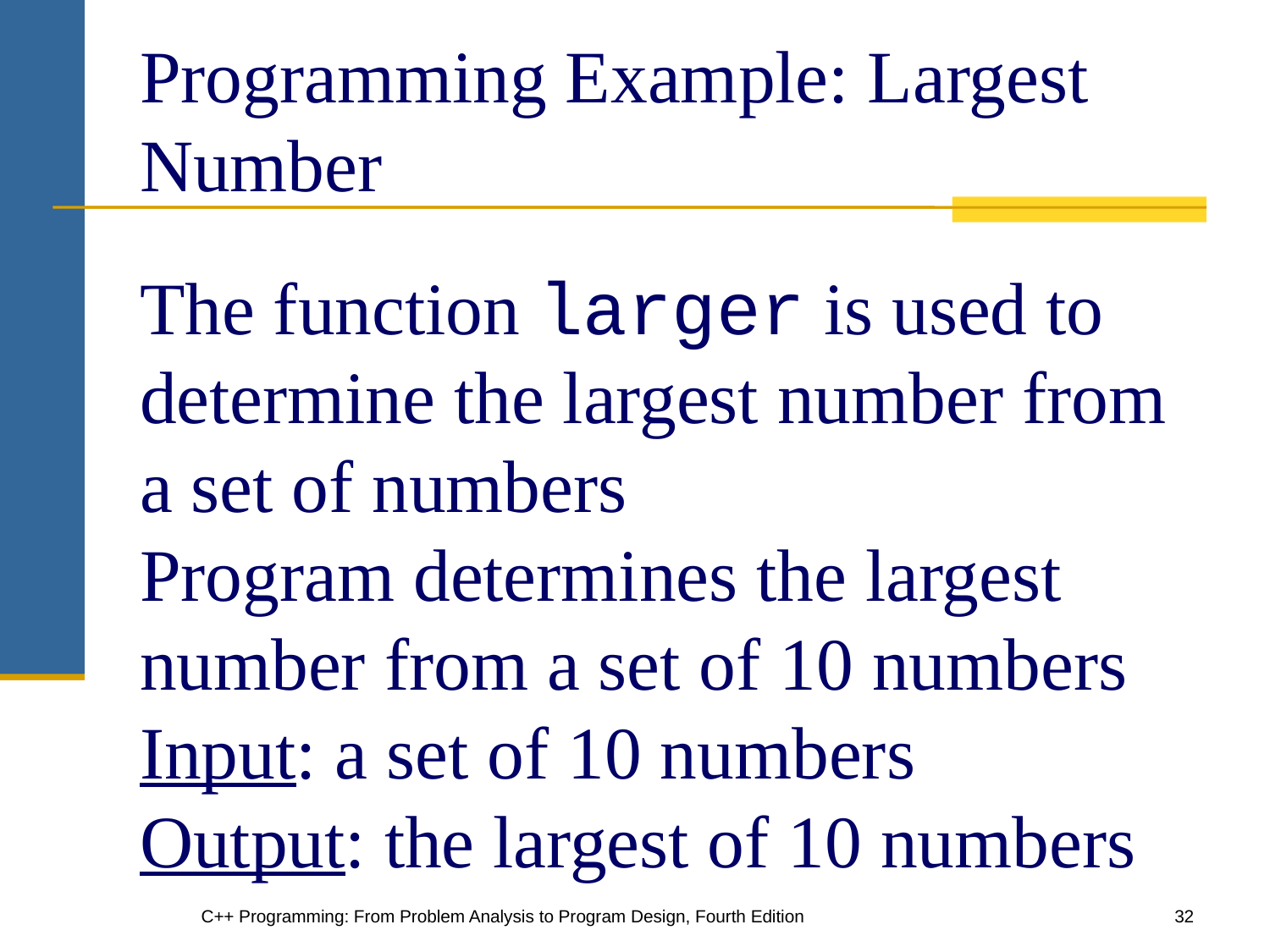

Programming Example: Largest Number
The function larger is used to determine the largest number from a set of numbers
Program determines the largest number from a set of 10 numbers
Input: a set of 10 numbers
Output: the largest of 10 numbers
C++ Programming: From Problem Analysis to Program Design, Fourth Edition
32